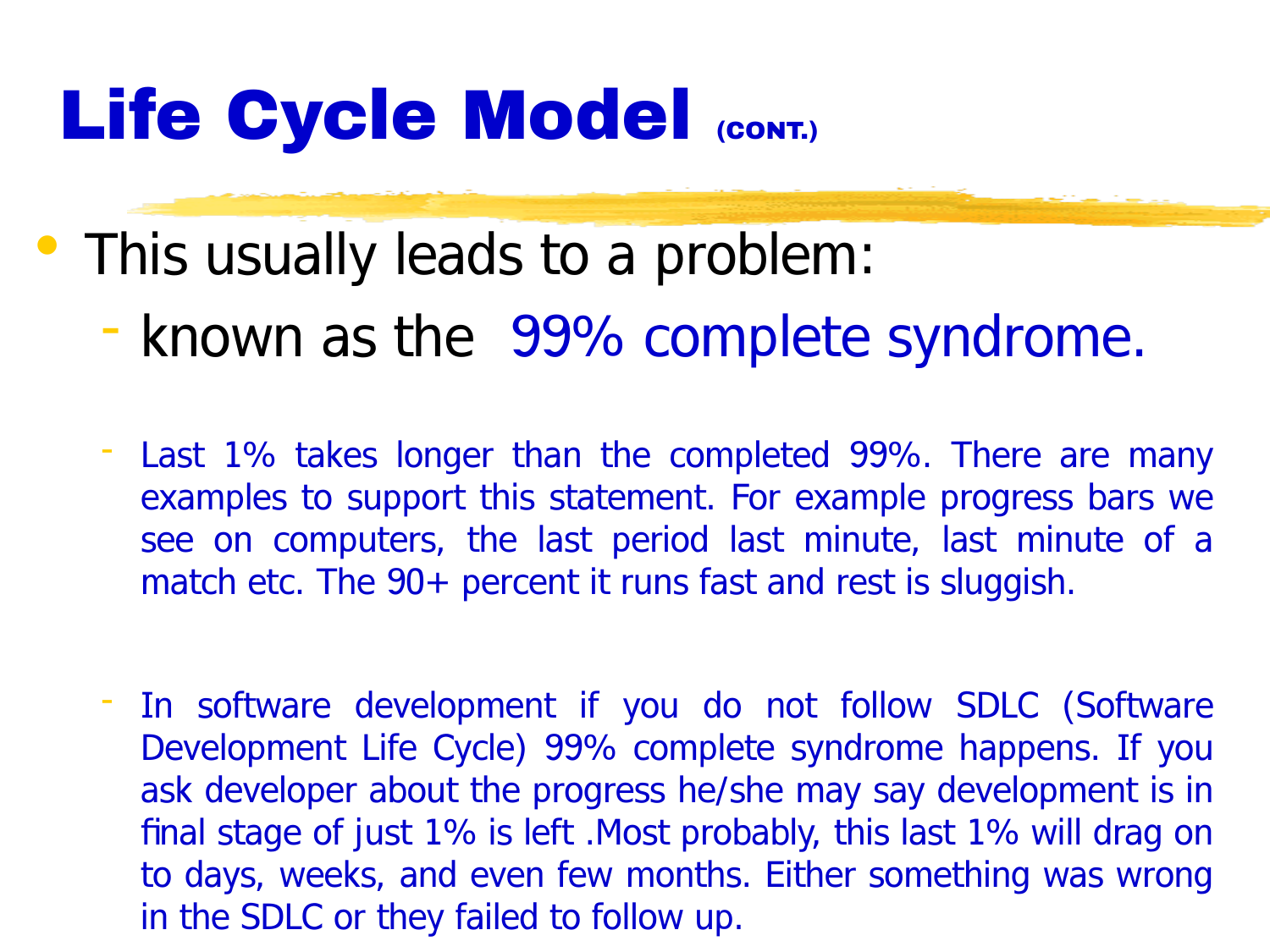

# Life Cycle Model (CONT.)
This usually leads to a problem:
known as the  99% complete syndrome.

Last 1% takes longer than the completed 99%. There are many examples to support this statement. For example progress bars we see on computers, the last period last minute, last minute of a match etc. The 90+ percent it runs fast and rest is sluggish.

In software development if you do not follow SDLC (Software Development Life Cycle) 99% complete syndrome happens. If you ask developer about the progress he/she may say development is in final stage of just 1% is left .Most probably, this last 1% will drag on to days, weeks, and even few months. Either something was wrong in the SDLC or they failed to follow up.
90